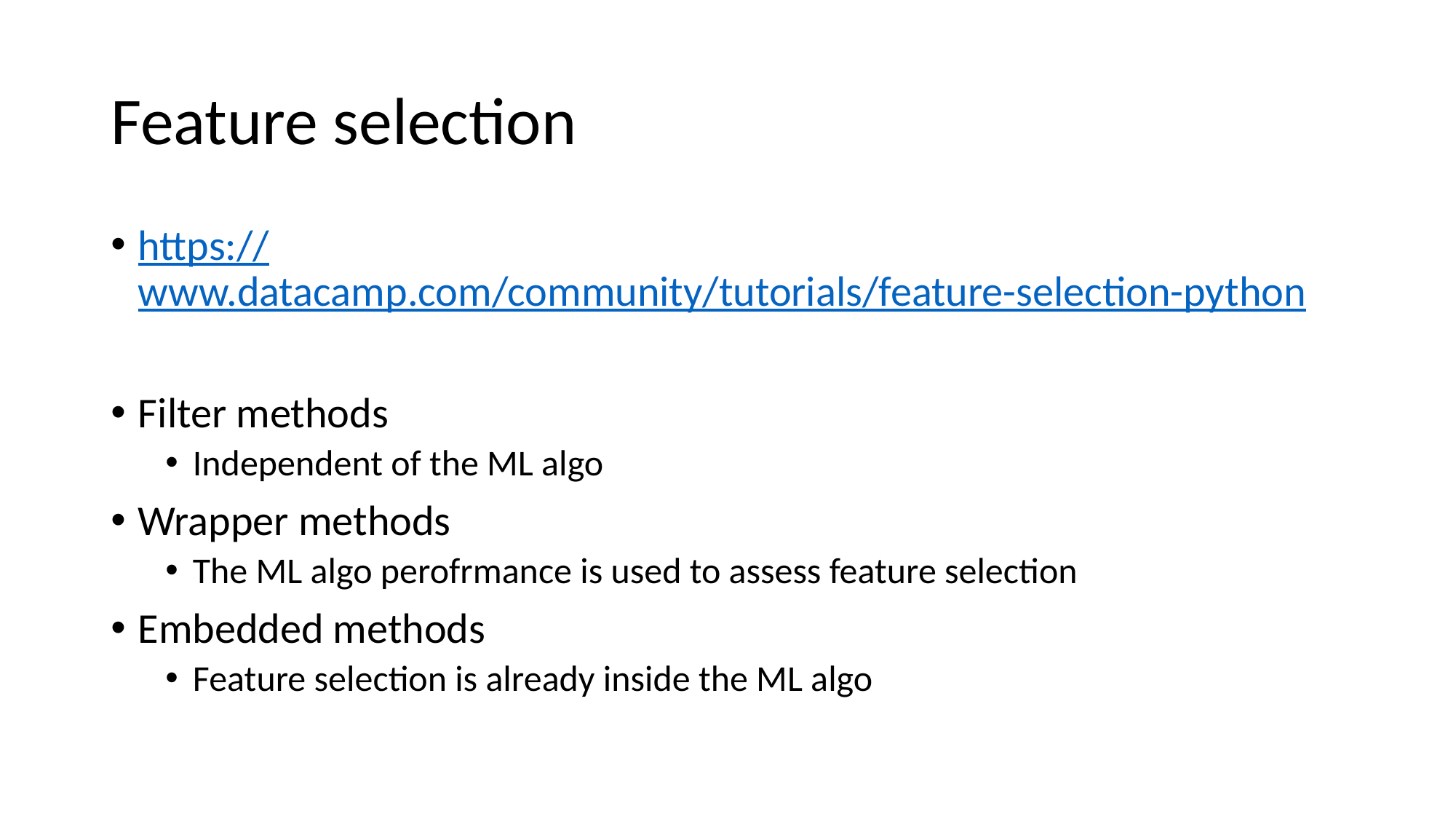

# Feature selection
https://www.datacamp.com/community/tutorials/feature-selection-python

Filter methods
Independent of the ML algo
Wrapper methods
The ML algo perofrmance is used to assess feature selection
Embedded methods
Feature selection is already inside the ML algo